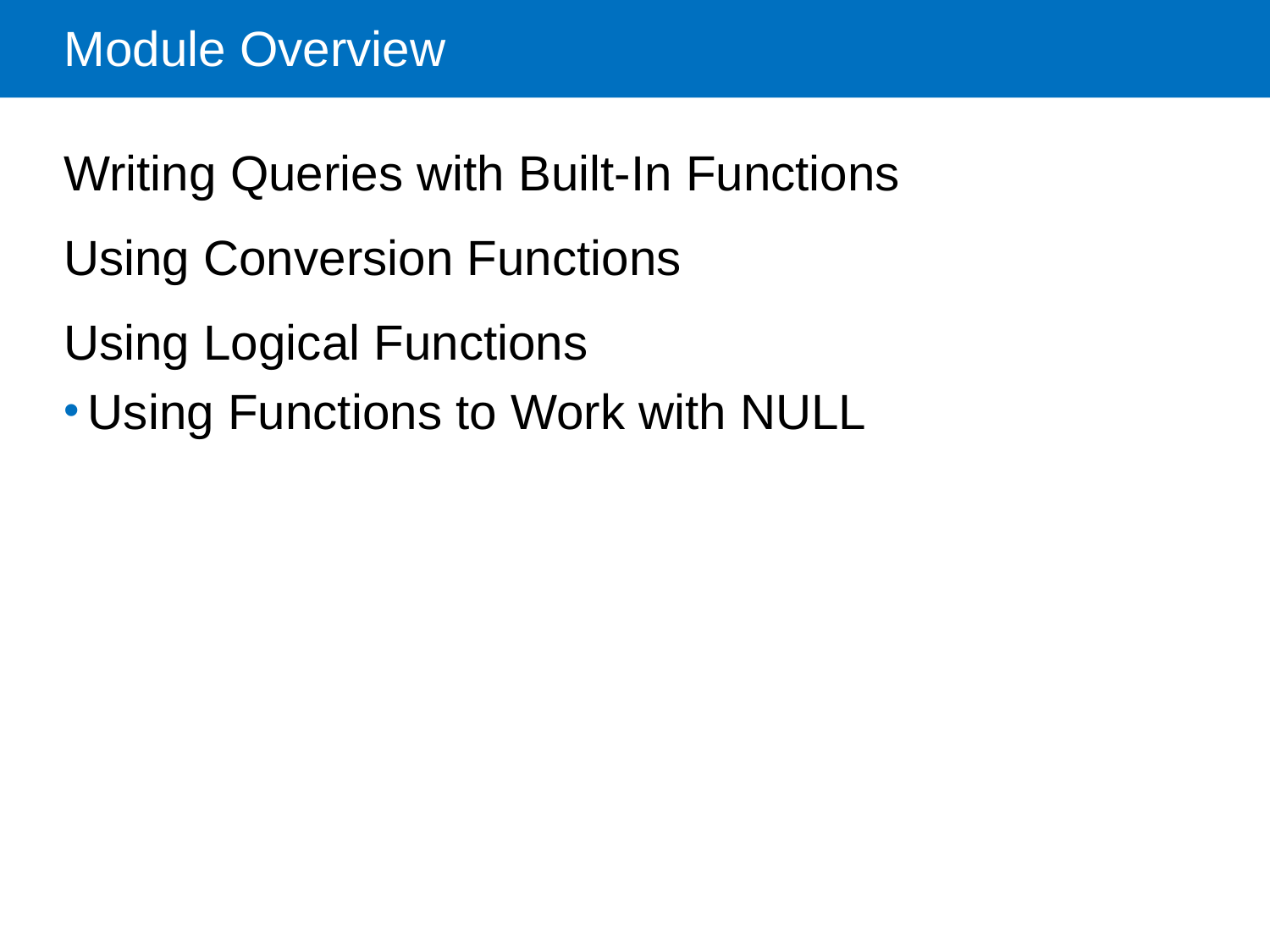

# Module Overview
Writing Queries with Built-In Functions
Using Conversion Functions
Using Logical Functions
Using Functions to Work with NULL